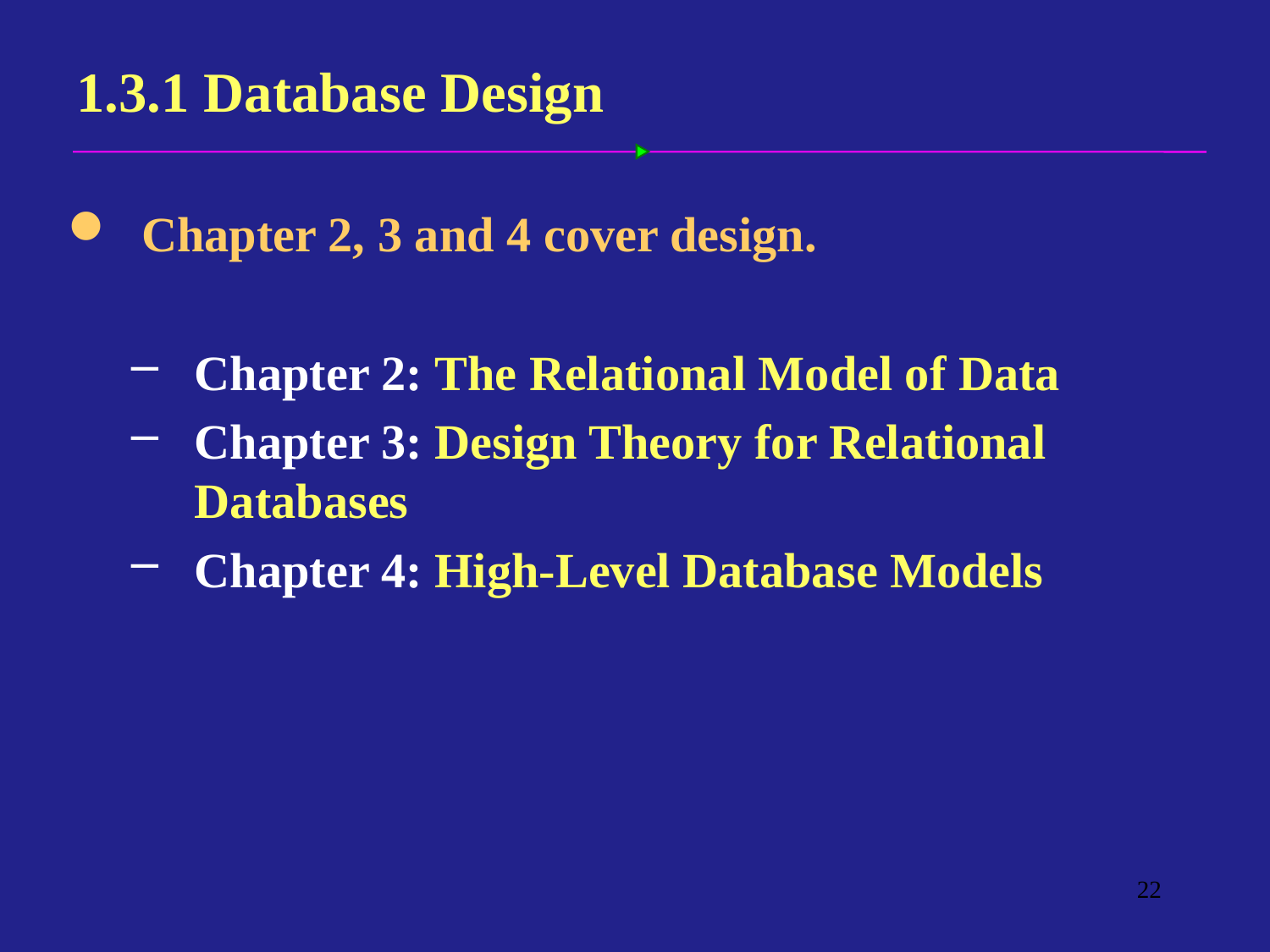

# 1.3.1 Database Design

Chapter 2, 3 and 4 cover design.

Chapter 2: The Relational Model of Data
Chapter 3: Design Theory for Relational Databases
Chapter 4: High-Level Database Models

22